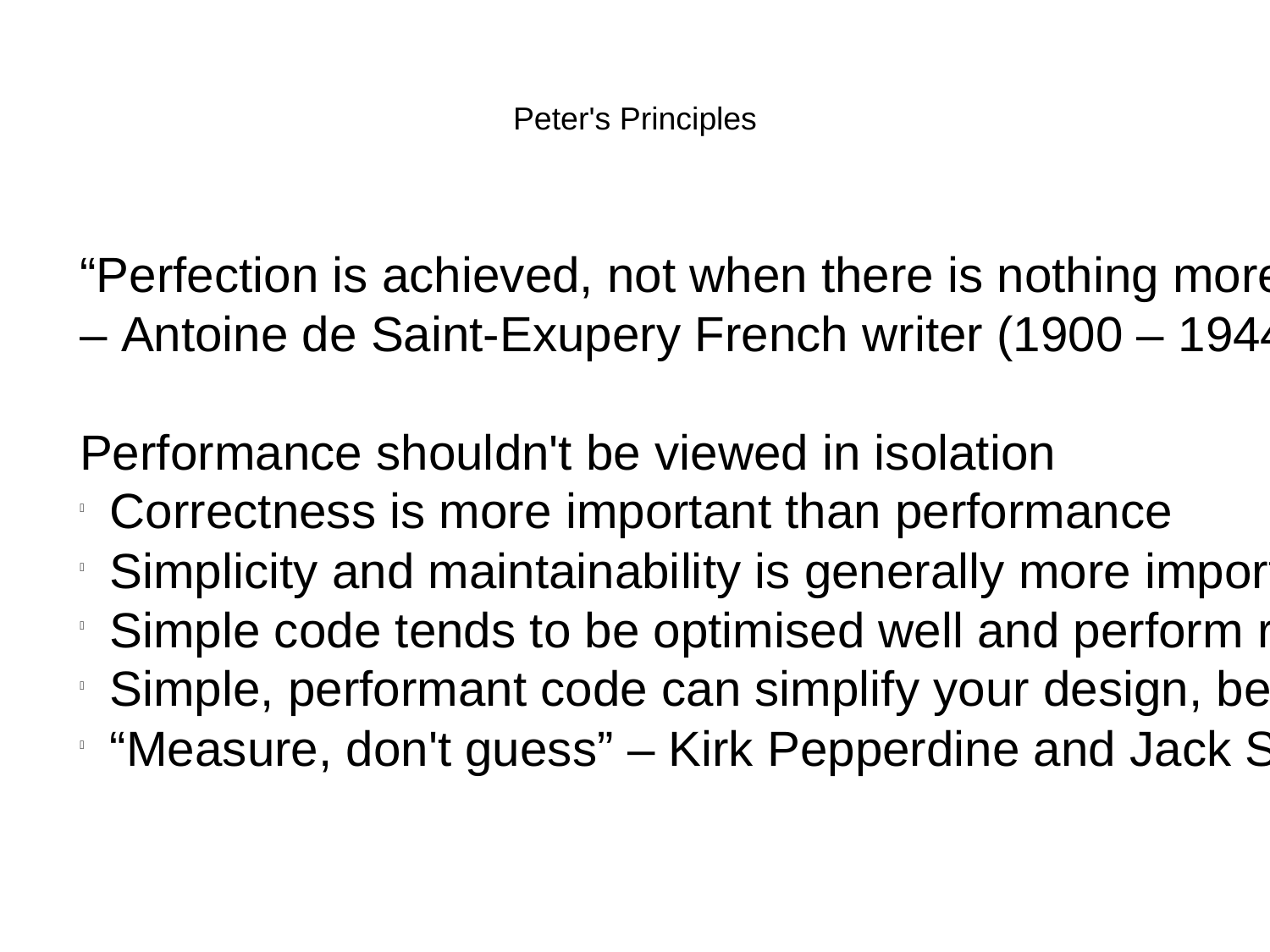

Peter's Principles
“Perfection is achieved, not when there is nothing more to add, but when there is nothing left to take away.”
– Antoine de Saint-Exupery French writer (1900 – 1944)

Performance shouldn't be viewed in isolation
Correctness is more important than performance
Simplicity and maintainability is generally more important than performance.  You should consider these first.
Simple code tends to be optimised well and perform reasonably well.
Simple, performant code can simplify your design, be faster to write and test and be easier to maintain.
“Measure, don't guess” – Kirk Pepperdine and Jack Shirazi